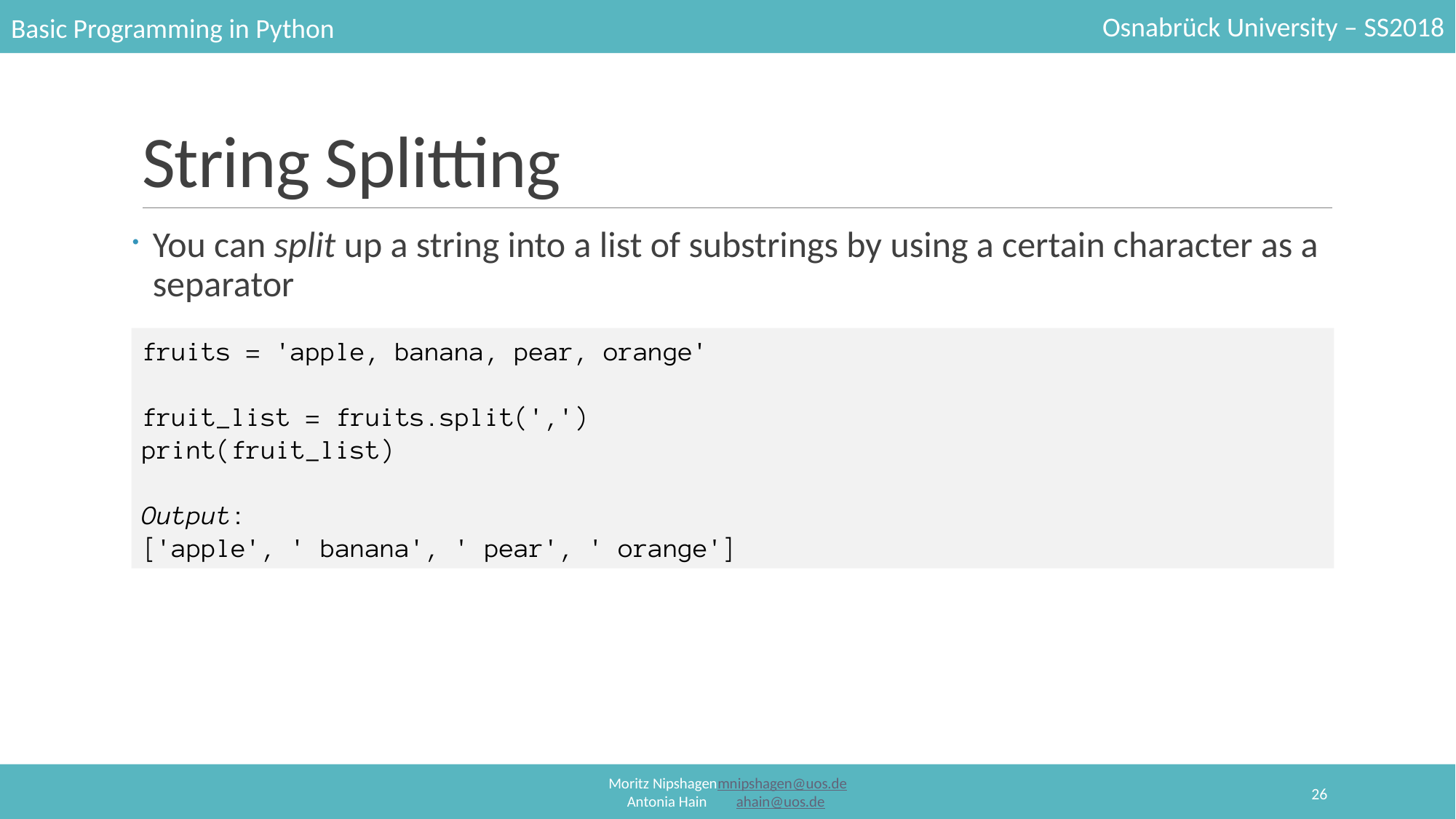

# String Splitting
You can split up a string into a list of substrings by using a certain character as a separator
fruits = 'apple, banana, pear, orange'

fruit_list = fruits.split(',')
print(fruit_list)

Output:
['apple', ' banana', ' pear', ' orange']
26